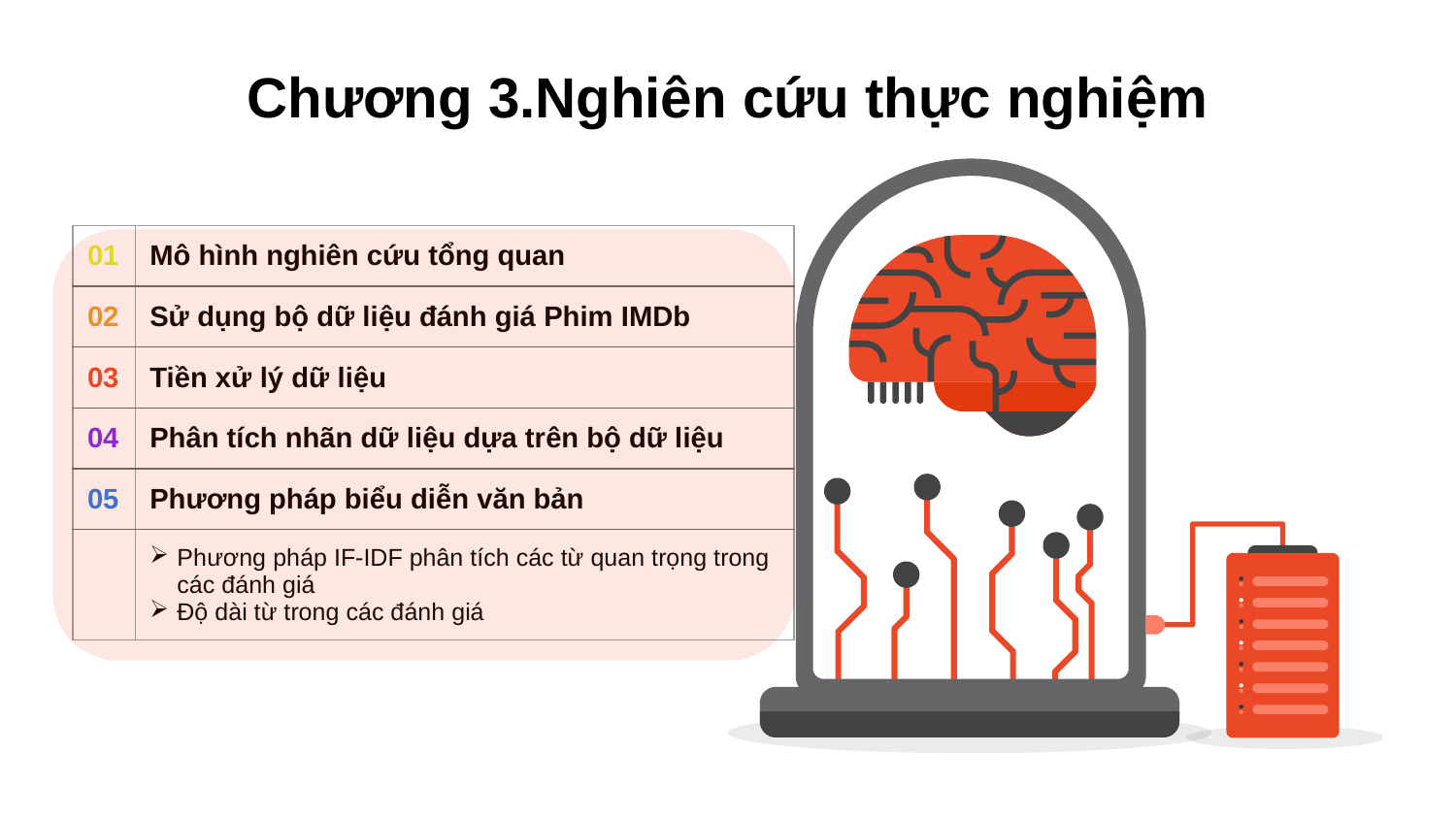

# Chương 3.Nghiên cứu thực nghiệm

| 01 | Mô hình nghiên cứu tổng quan |
| --- | --- |
| 02 | Sử dụng bộ dữ liệu đánh giá Phim IMDb |
| 03 | Tiền xử lý dữ liệu |
| 04 | Phân tích nhãn dữ liệu dựa trên bộ dữ liệu |
| 05 | Phương pháp biểu diễn văn bản |
|  | Phương pháp IF-IDF phân tích các từ quan trọng trong các đánh giá Độ dài từ trong các đánh giá |